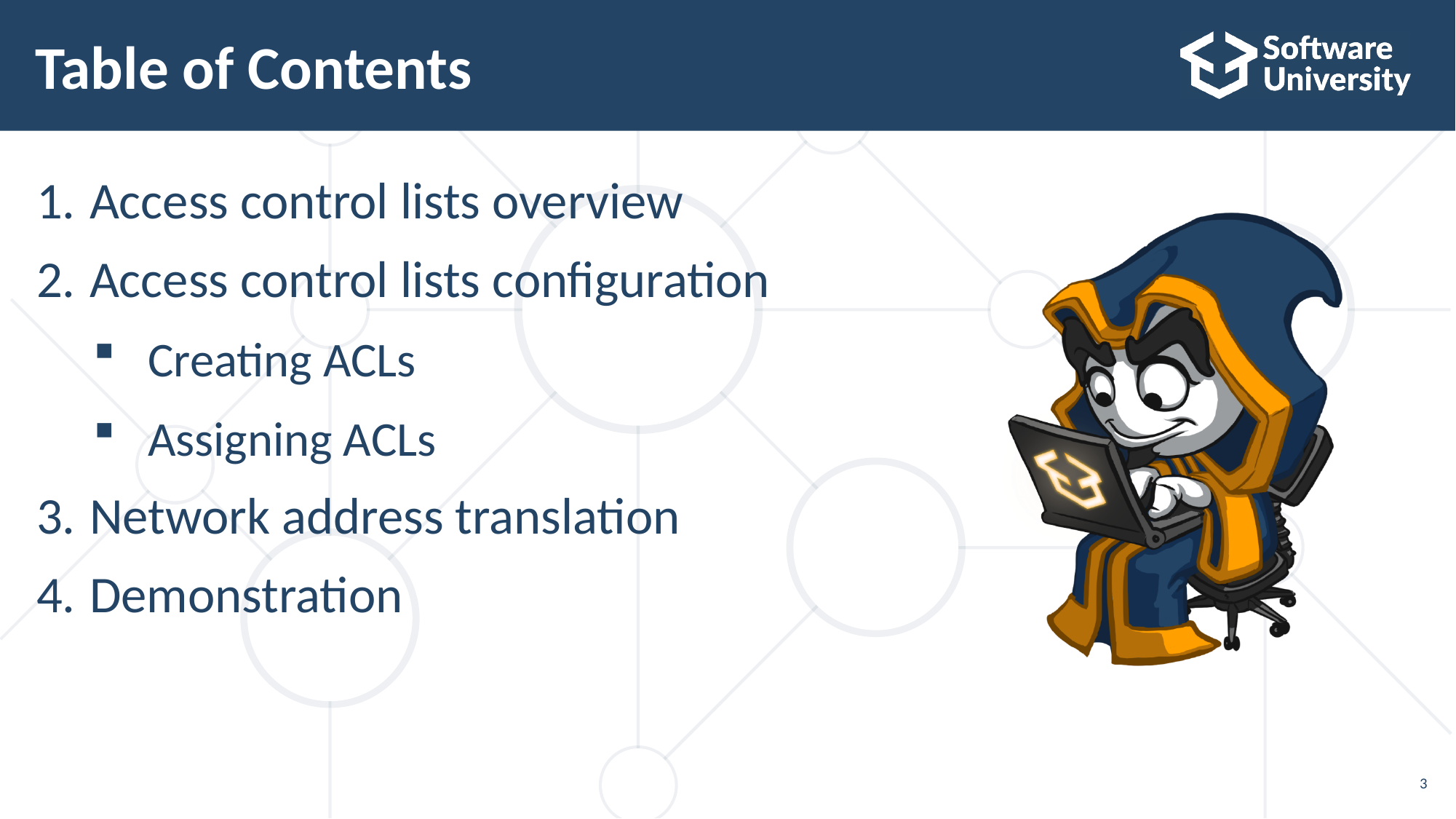

# Table of Contents
Access control lists overview
Access control lists configuration
Creating ACLs
Assigning ACLs
Network address translation
Demonstration

3